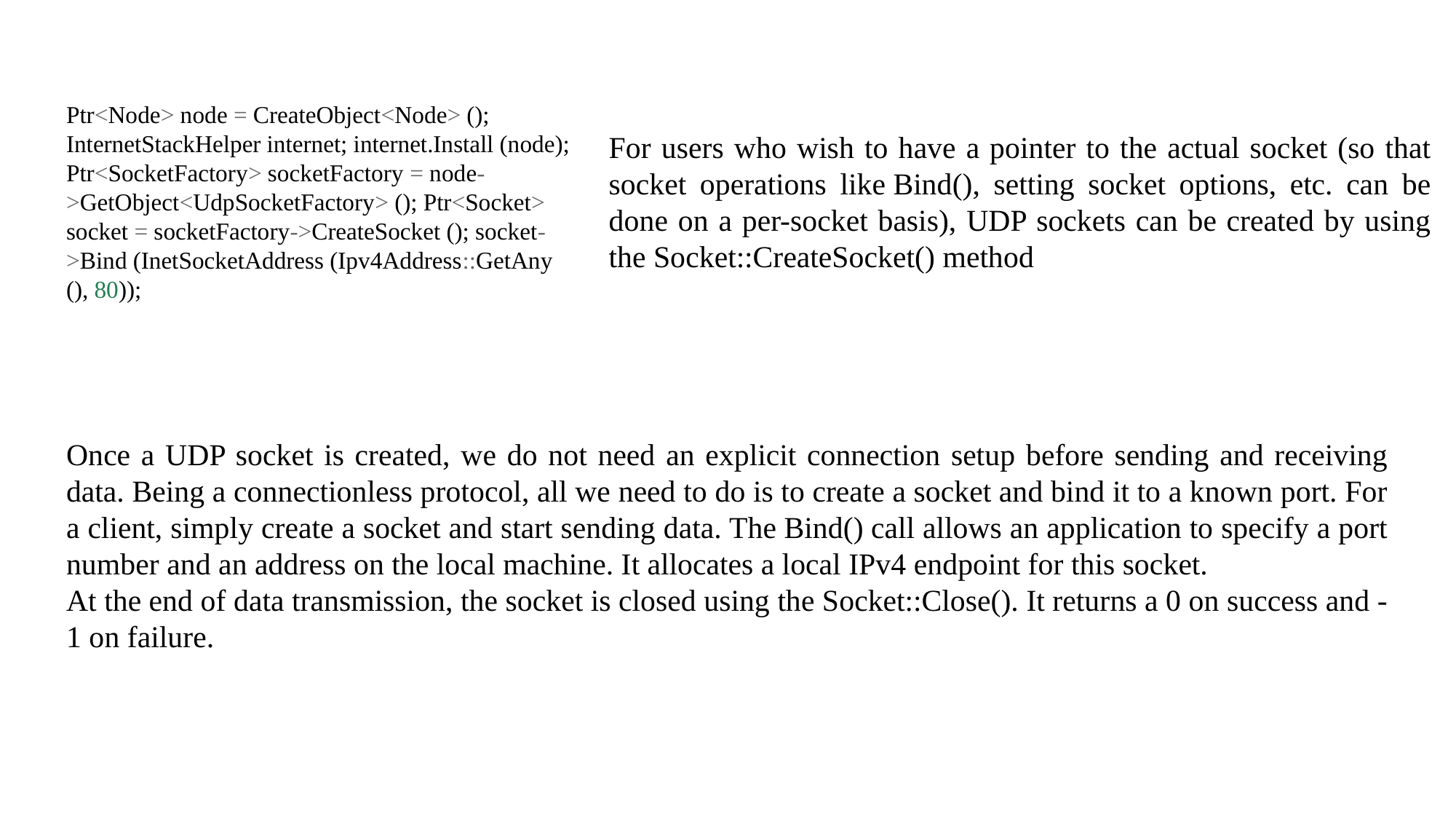

Ptr<Node> node = CreateObject<Node> (); InternetStackHelper internet; internet.Install (node); Ptr<SocketFactory> socketFactory = node->GetObject<UdpSocketFactory> (); Ptr<Socket> socket = socketFactory->CreateSocket (); socket->Bind (InetSocketAddress (Ipv4Address::GetAny (), 80));
For users who wish to have a pointer to the actual socket (so that socket operations like Bind(), setting socket options, etc. can be done on a per-socket basis), UDP sockets can be created by using the Socket::CreateSocket() method
Once a UDP socket is created, we do not need an explicit connection setup before sending and receiving data. Being a connectionless protocol, all we need to do is to create a socket and bind it to a known port. For a client, simply create a socket and start sending data. The Bind() call allows an application to specify a port number and an address on the local machine. It allocates a local IPv4 endpoint for this socket.
At the end of data transmission, the socket is closed using the Socket::Close(). It returns a 0 on success and -1 on failure.